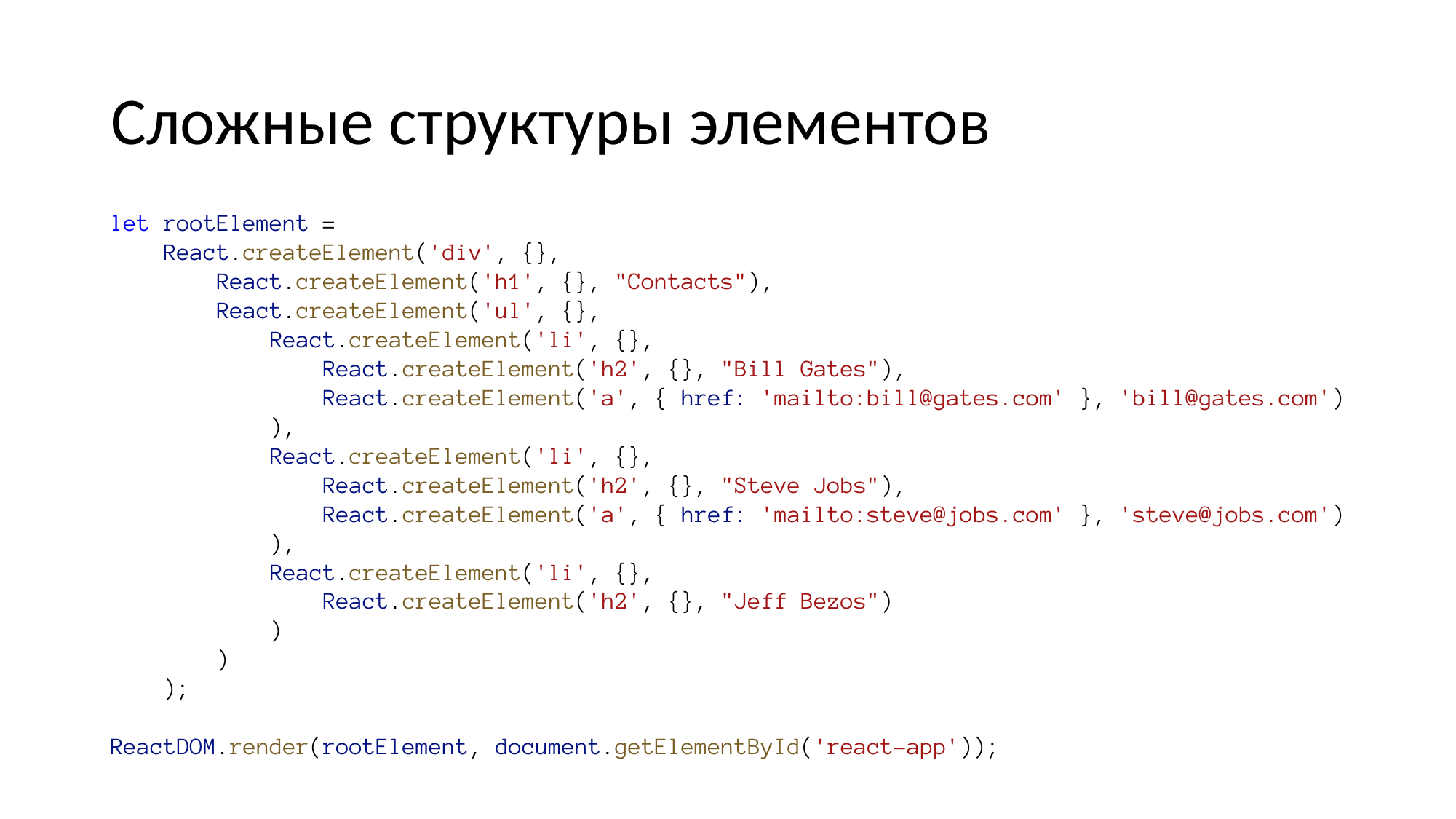

# Сложные структуры элементов
let rootElement =
    React.createElement('div', {},
        React.createElement('h1', {}, "Contacts"),
        React.createElement('ul', {},
            React.createElement('li', {},
                React.createElement('h2', {}, "Bill Gates"),
                React.createElement('a', { href: 'mailto:bill@gates.com' }, 'bill@gates.com')
            ),
            React.createElement('li', {},
                React.createElement('h2', {}, "Steve Jobs"),
                React.createElement('a', { href: 'mailto:steve@jobs.com' }, 'steve@jobs.com')
            ),
            React.createElement('li', {},
                React.createElement('h2', {}, "Jeff Bezos")
            )
        )
    );
ReactDOM.render(rootElement, document.getElementById('react-app'));